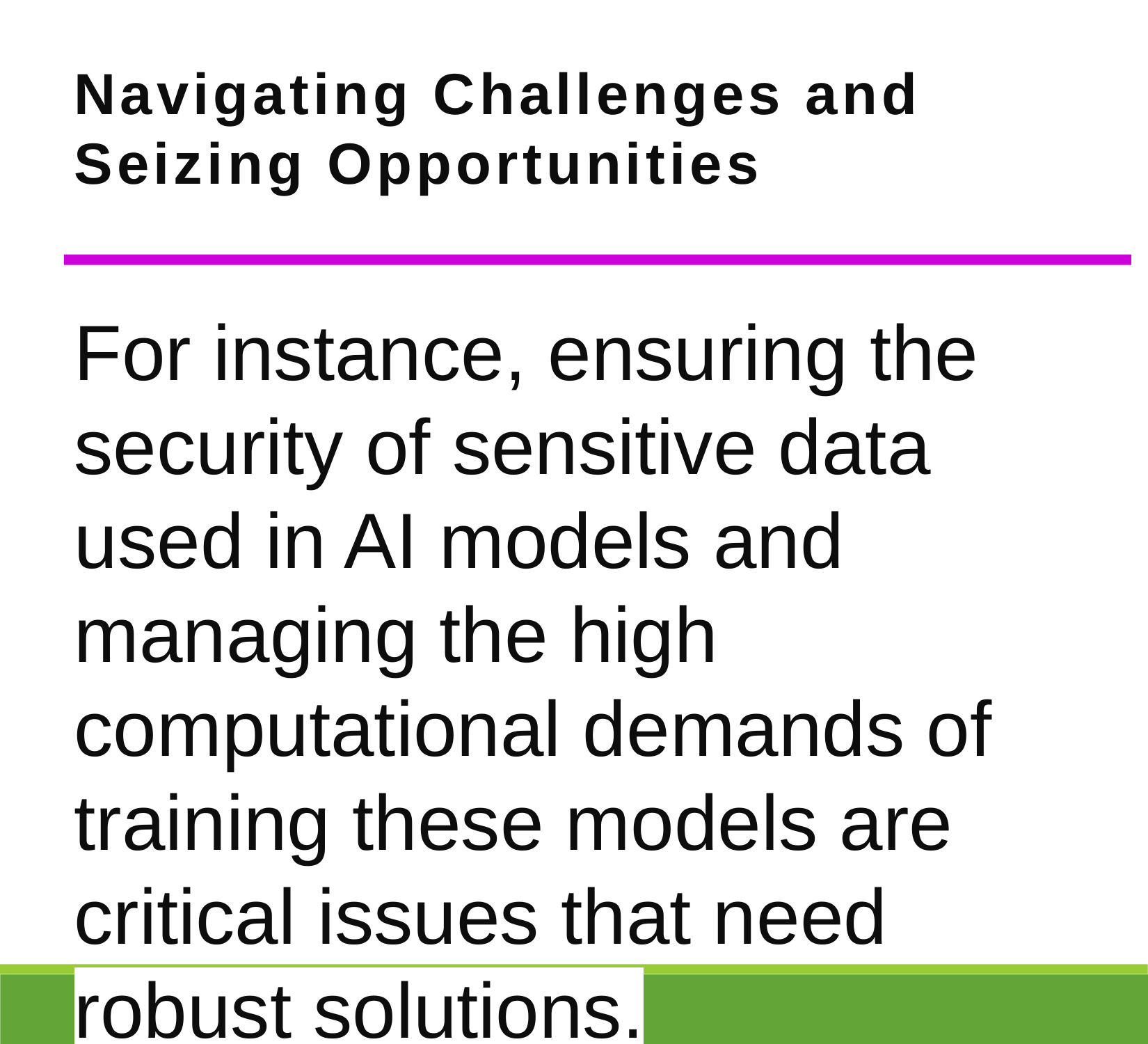

Navigating Challenges and
Seizing Opportunities

For instance, ensuring the security of sensitive data used in AI models and managing the high computational demands of training these models are critical issues that need robust solutions.